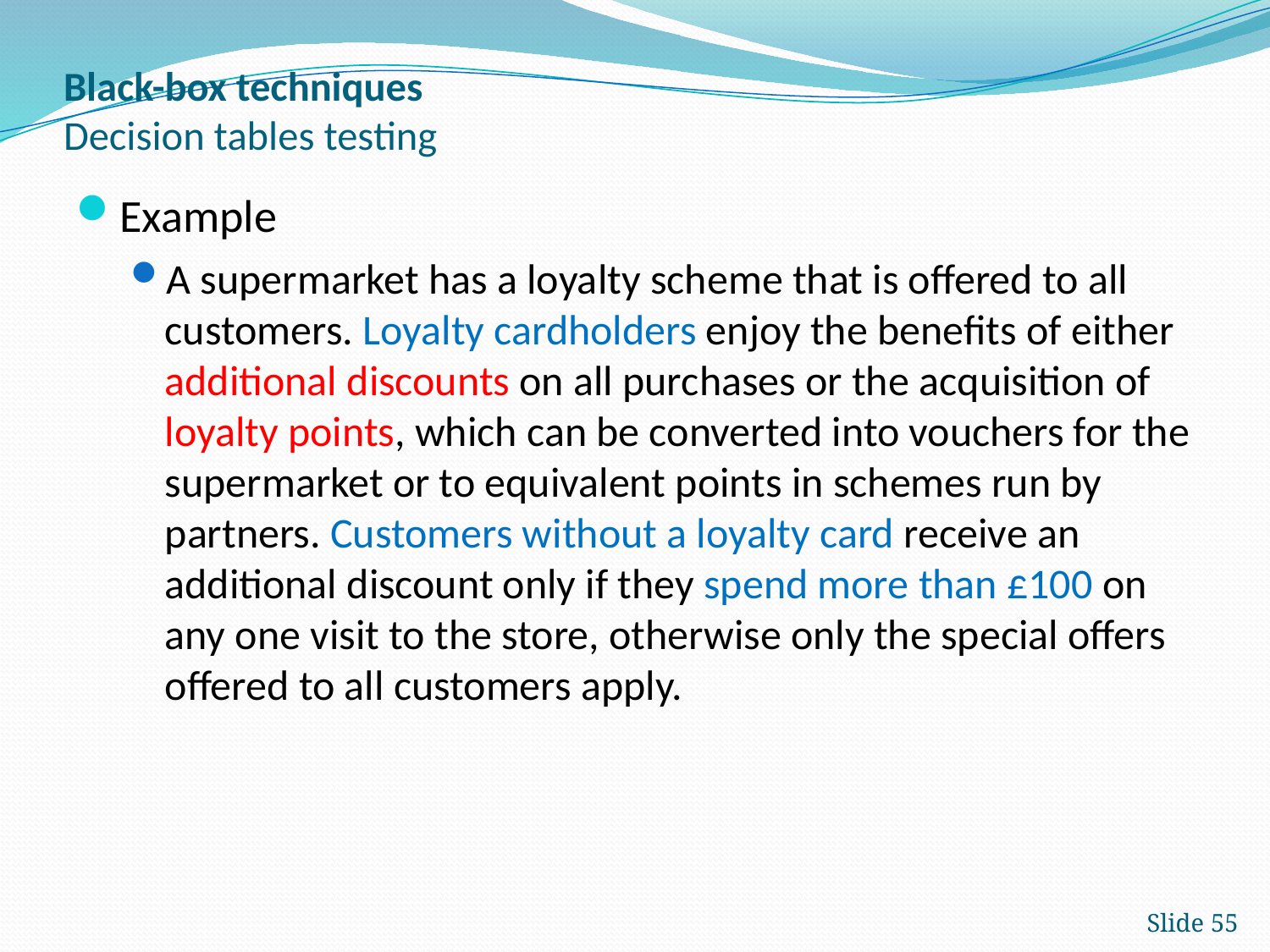

# Black-box techniques Decision tables testing
Example
A supermarket has a loyalty scheme that is offered to all customers. Loyalty cardholders enjoy the benefits of either additional discounts on all purchases or the acquisition of loyalty points, which can be converted into vouchers for the supermarket or to equivalent points in schemes run by partners. Customers without a loyalty card receive an additional discount only if they spend more than £100 on any one visit to the store, otherwise only the special offers offered to all customers apply.
Slide 55